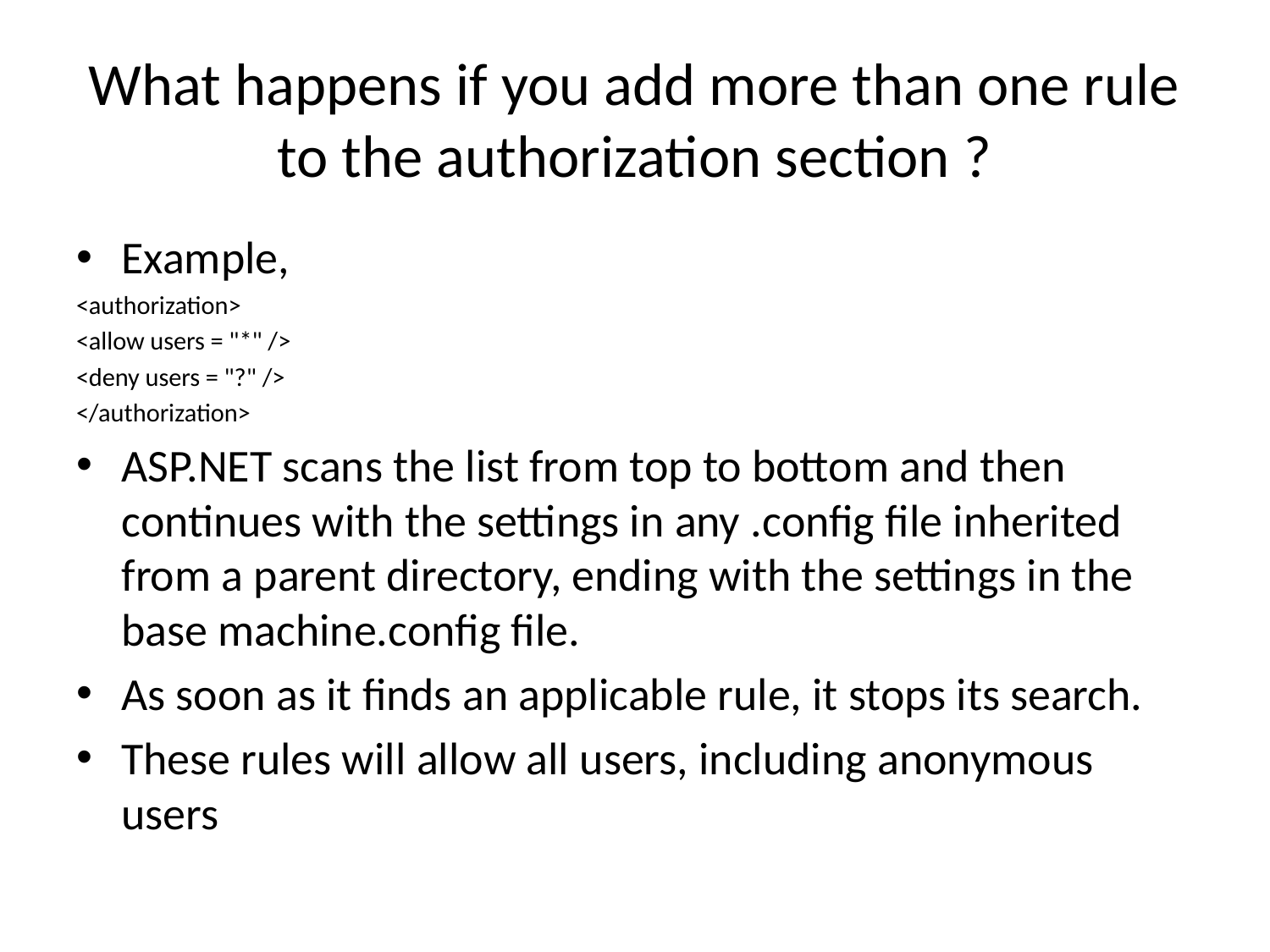

# What happens if you add more than one rule to the authorization section ?
Example,
<authorization>
<allow users = "*" />
<deny users = "?" />
</authorization>
ASP.NET scans the list from top to bottom and then continues with the settings in any .config file inherited from a parent directory, ending with the settings in the base machine.config file.
As soon as it finds an applicable rule, it stops its search.
These rules will allow all users, including anonymous users